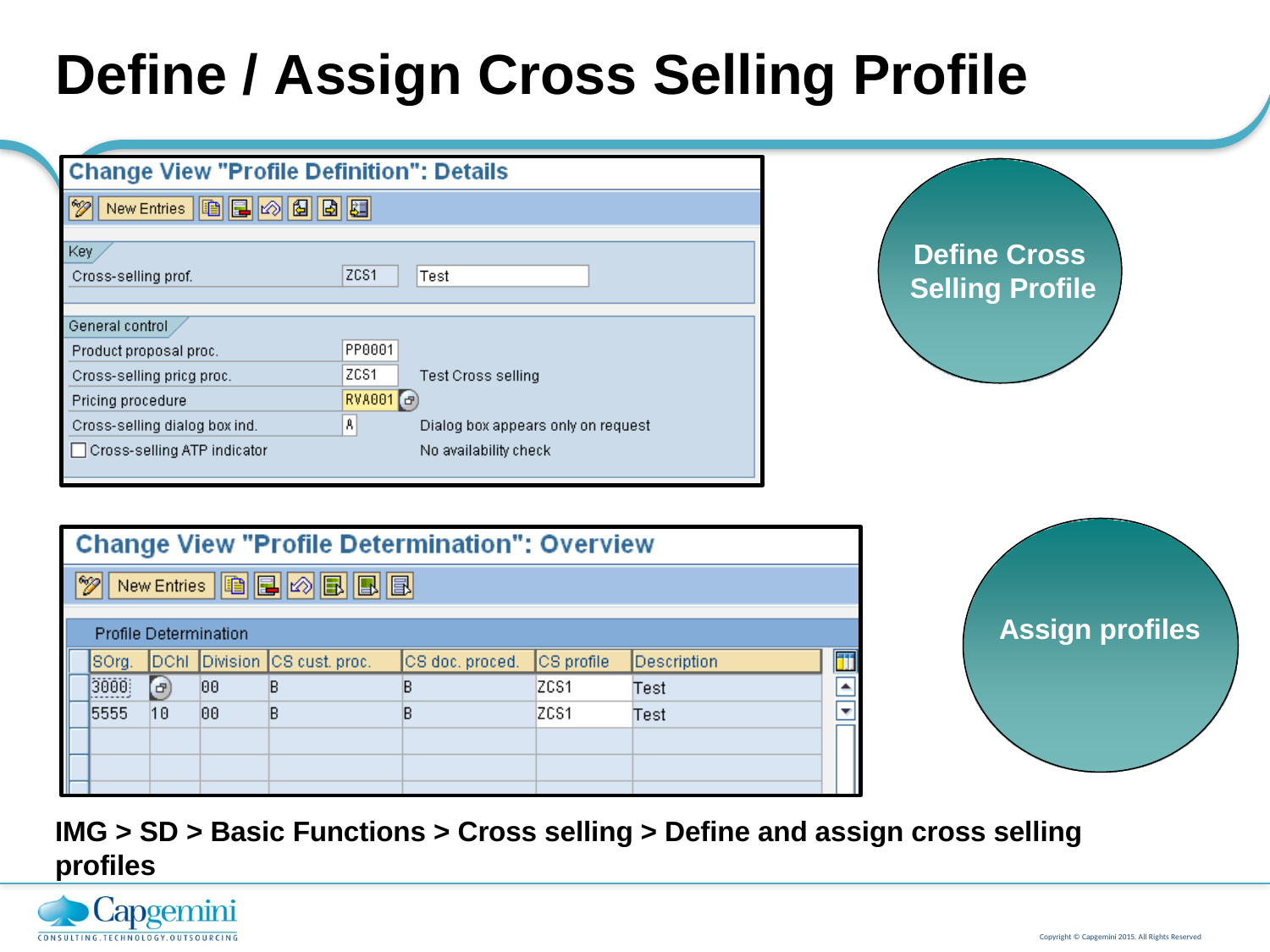

# Define / Assign Cross Selling Profile

Define Cross  Selling Profile

Assign profiles
IMG > SD > Basic Functions > Cross selling > Define and assign cross selling  profiles